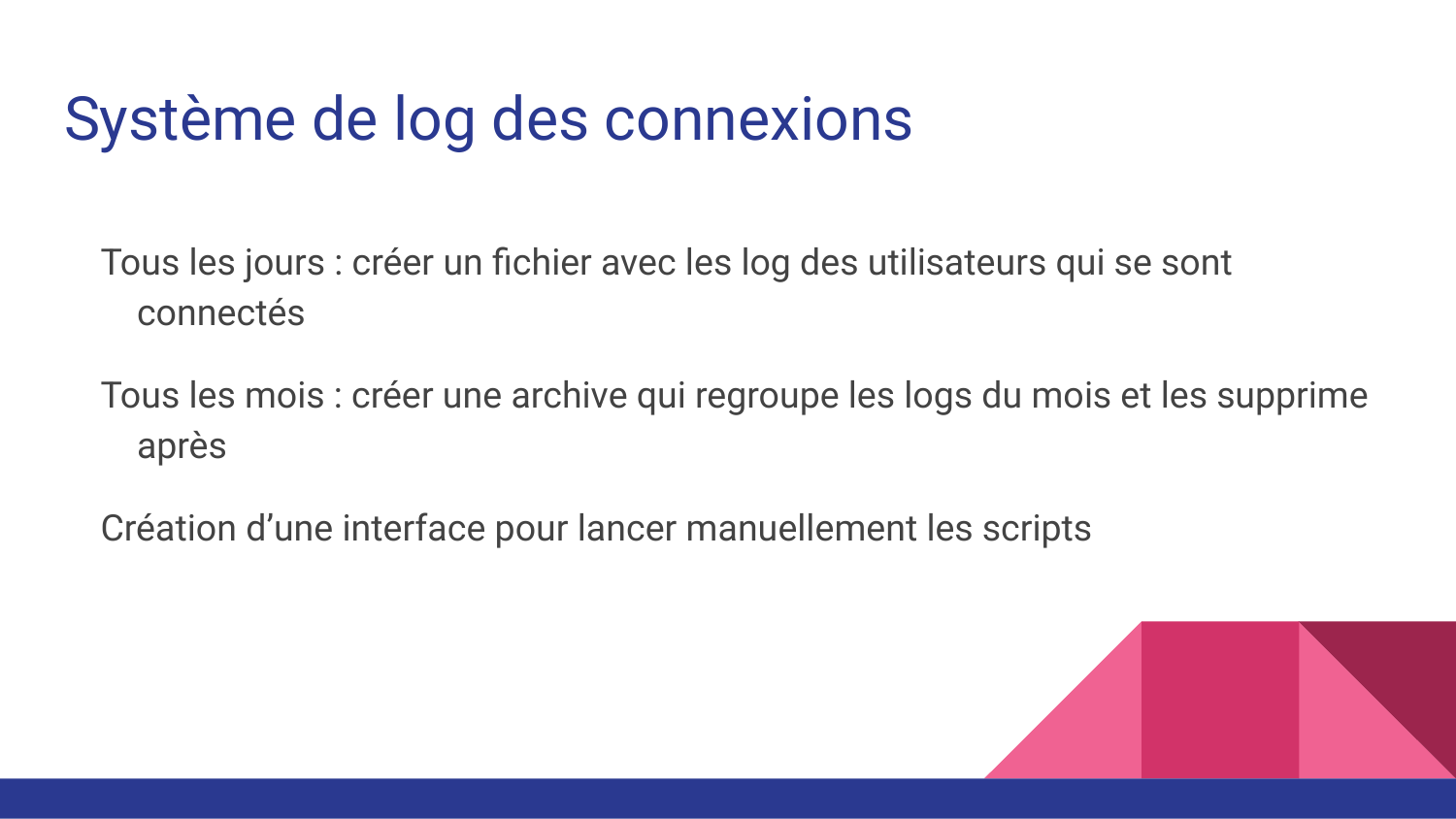

# Système de log des connexions
Tous les jours : créer un fichier avec les log des utilisateurs qui se sont connectés
Tous les mois : créer une archive qui regroupe les logs du mois et les supprime après
Création d’une interface pour lancer manuellement les scripts